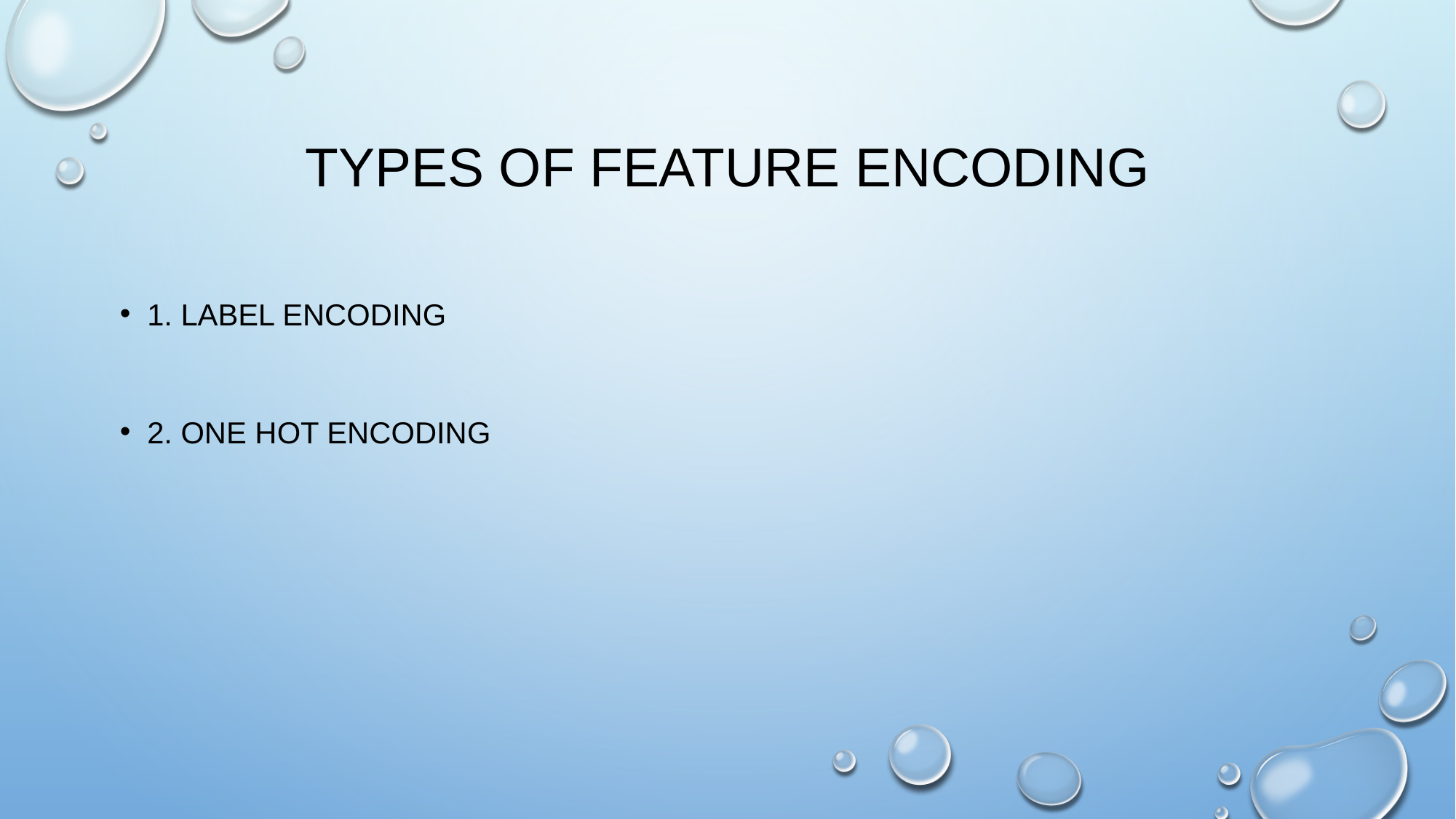

# Types of feature encoding
1. Label Encoding

2. One Hot Encoding